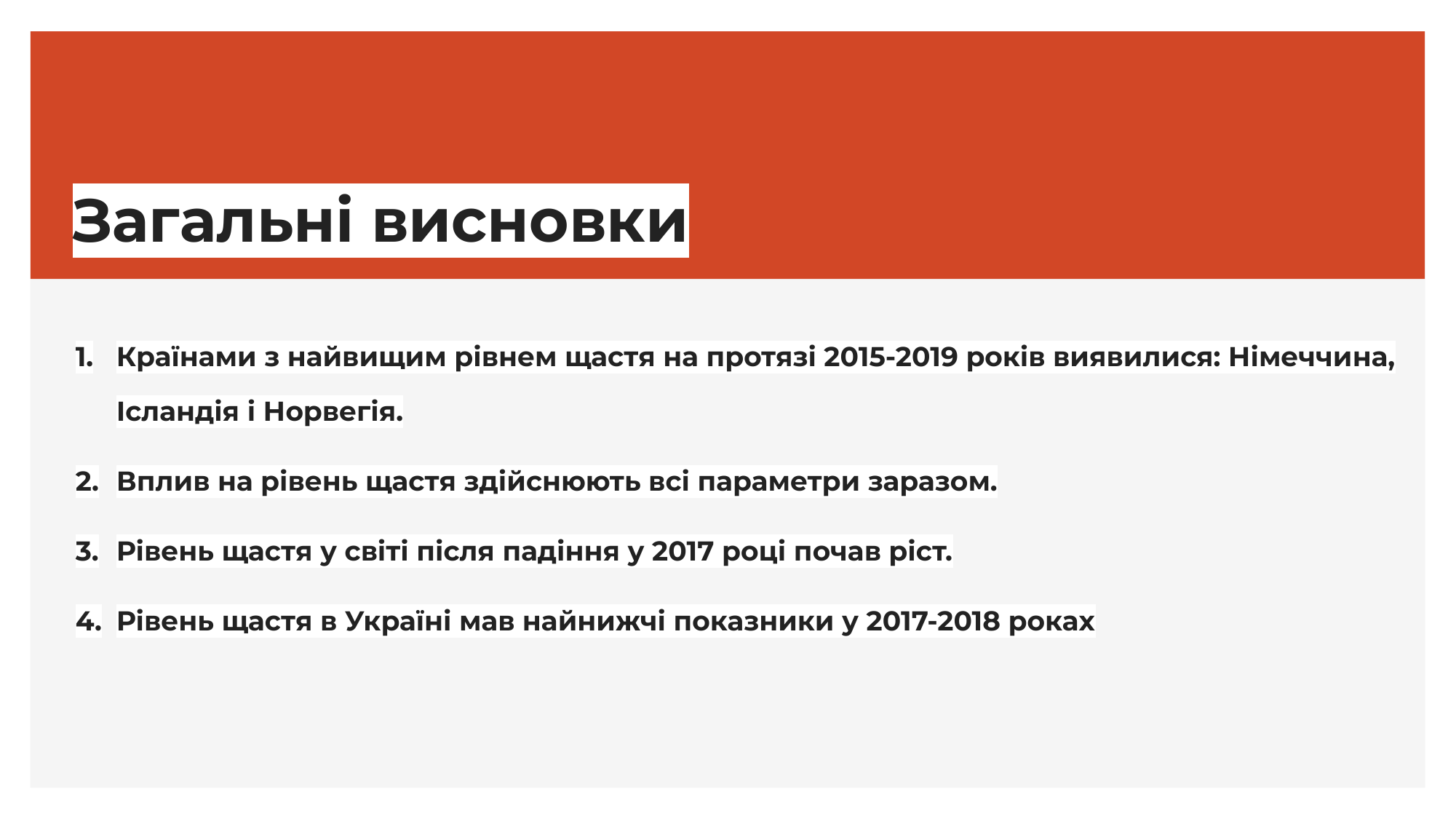

# Загальні висновки
Країнами з найвищим рівнем щастя на протязі 2015-2019 років виявилися: Німеччина, Ісландія і Норвегія.
Вплив на рівень щастя здійснюють всі параметри заразом.
Рівень щастя у світі після падіння у 2017 році почав ріст.
Рівень щастя в Україні мав найнижчі показники у 2017-2018 роках